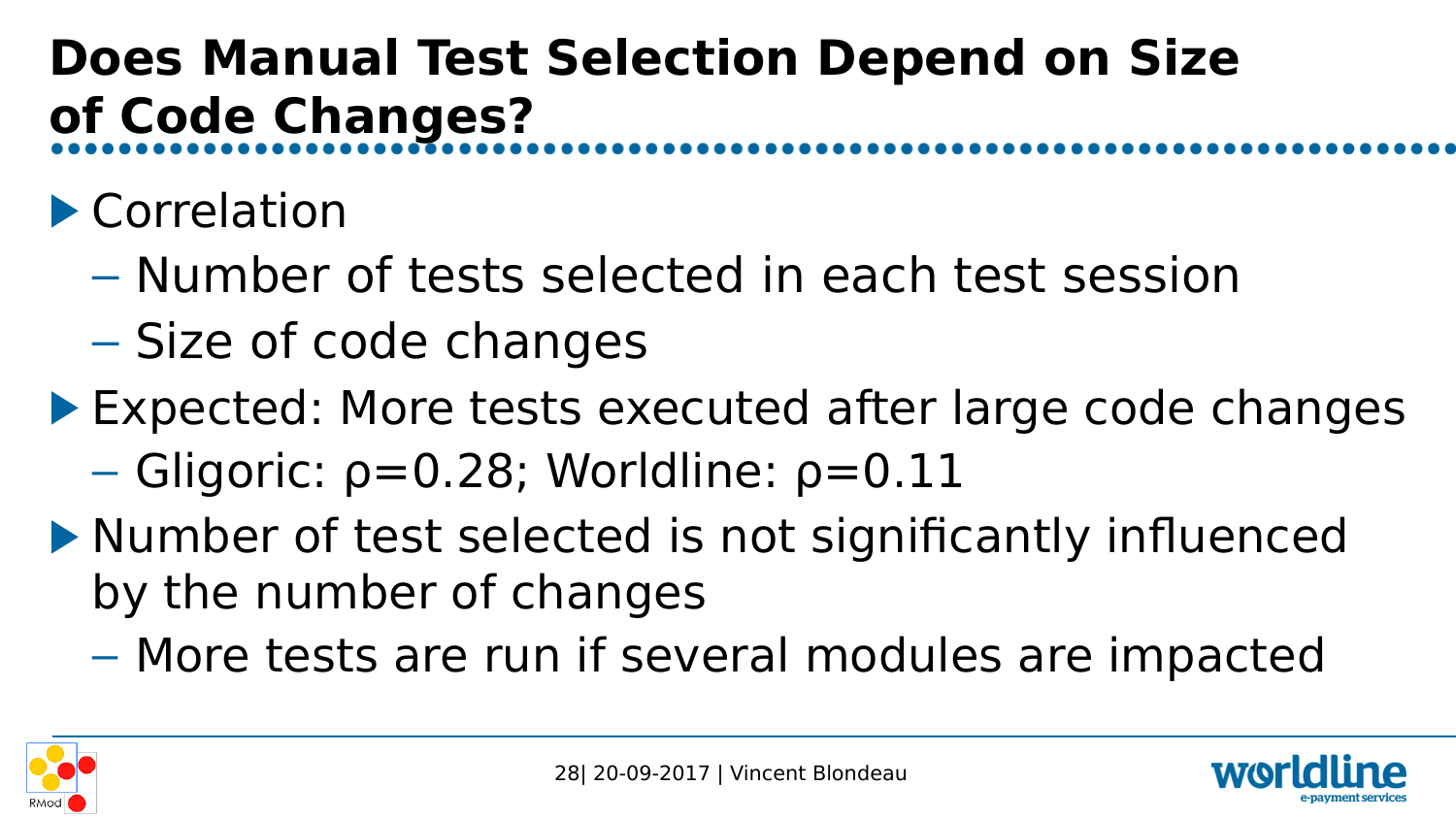

# Does Manual Test Selection Depend on Size of Code Changes?
Correlation
Number of tests selected in each test session
Size of code changes
Expected: More tests executed after large code changes
Gligoric: ρ=0.28; Worldline: ρ=0.11
Number of test selected is not significantly influenced by the number of changes
More tests are run if several modules are impacted